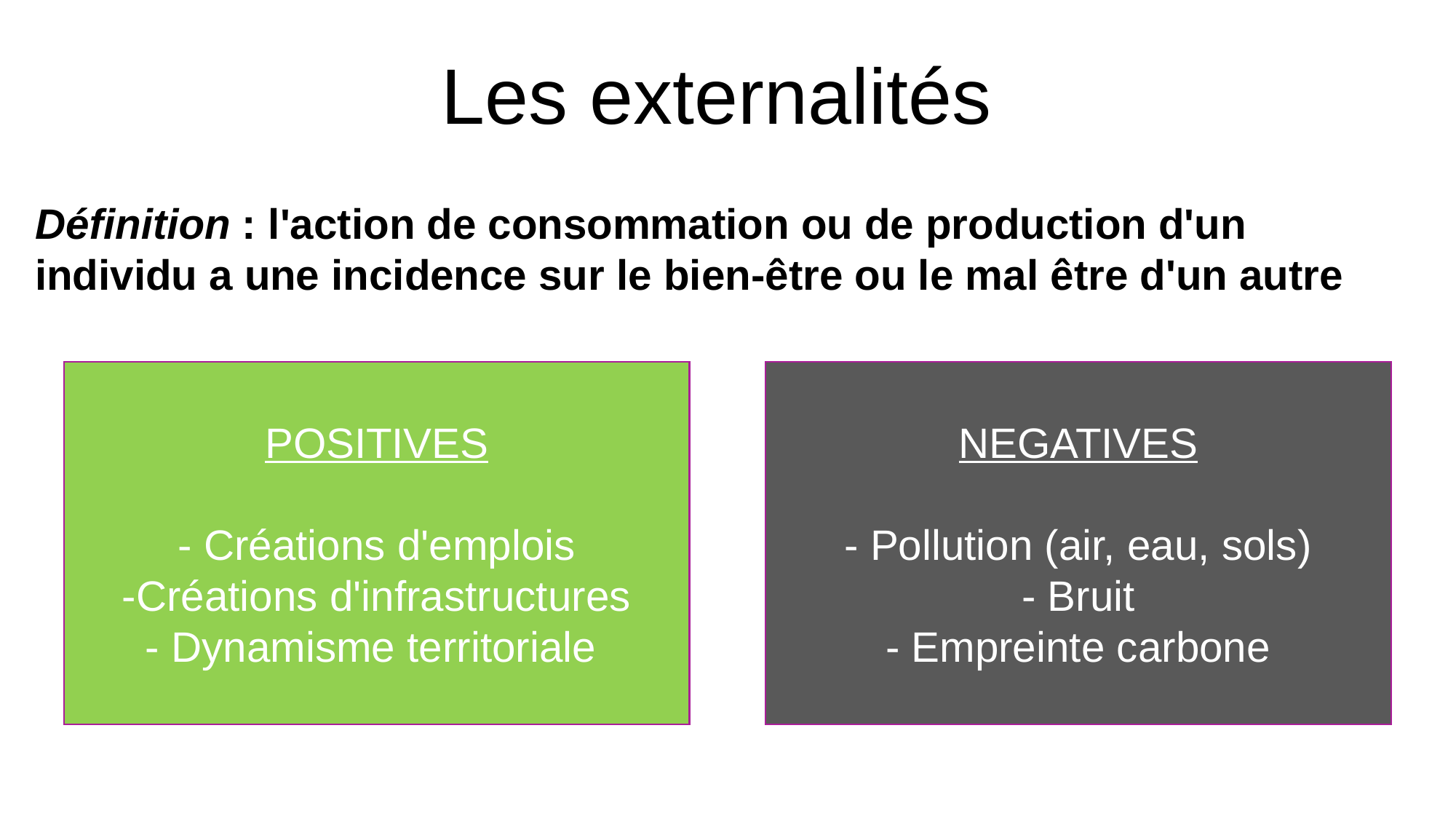

# Les externalités
Définition : l'action de consommation ou de production d'un individu a une incidence sur le bien-être ou le mal être d'un autre
POSITIVES

- Créations d'emplois
-Créations d'infrastructures
- Dynamisme territoriale
NEGATIVES

- Pollution (air, eau, sols)
- Bruit
- Empreinte carbone